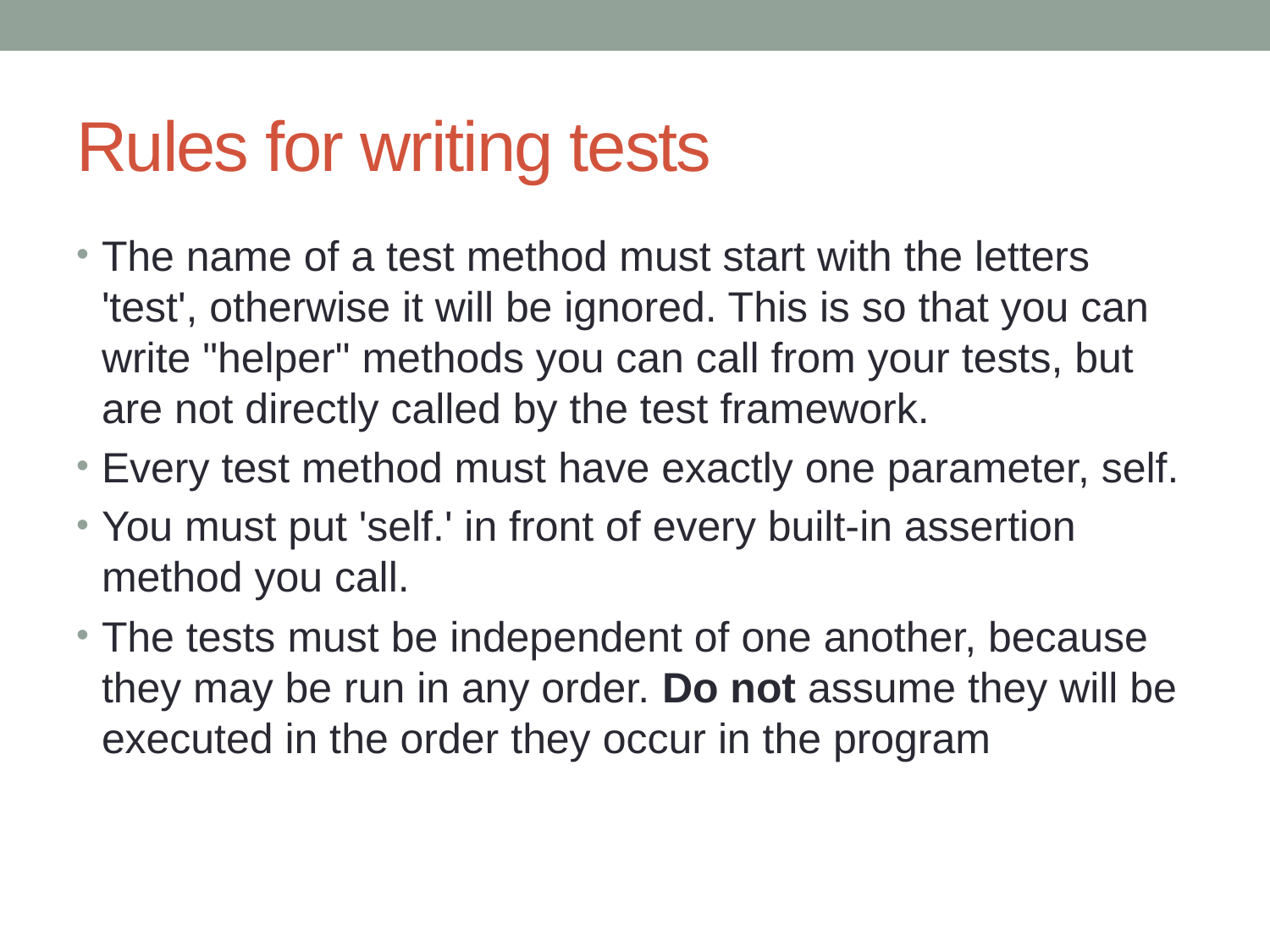

# Rules for writing tests
The name of a test method must start with the letters 'test', otherwise it will be ignored. This is so that you can write "helper" methods you can call from your tests, but are not directly called by the test framework.
Every test method must have exactly one parameter, self.
You must put 'self.' in front of every built-in assertion method you call.
The tests must be independent of one another, because they may be run in any order. Do not assume they will be executed in the order they occur in the program